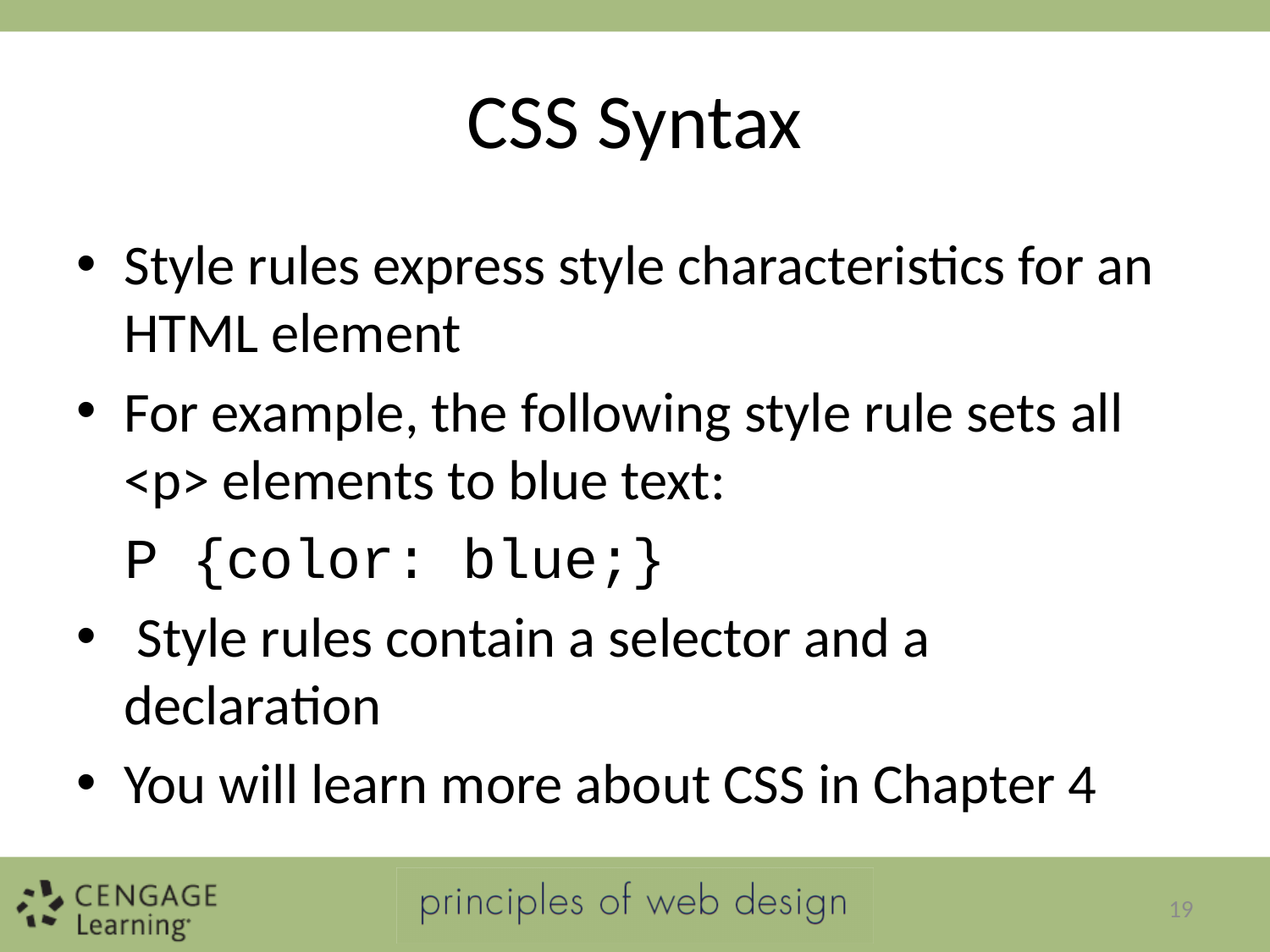

# CSS Syntax
Style rules express style characteristics for an HTML element
For example, the following style rule sets all <p> elements to blue text:
P {color: blue;}
 Style rules contain a selector and a declaration
You will learn more about CSS in Chapter 4
19